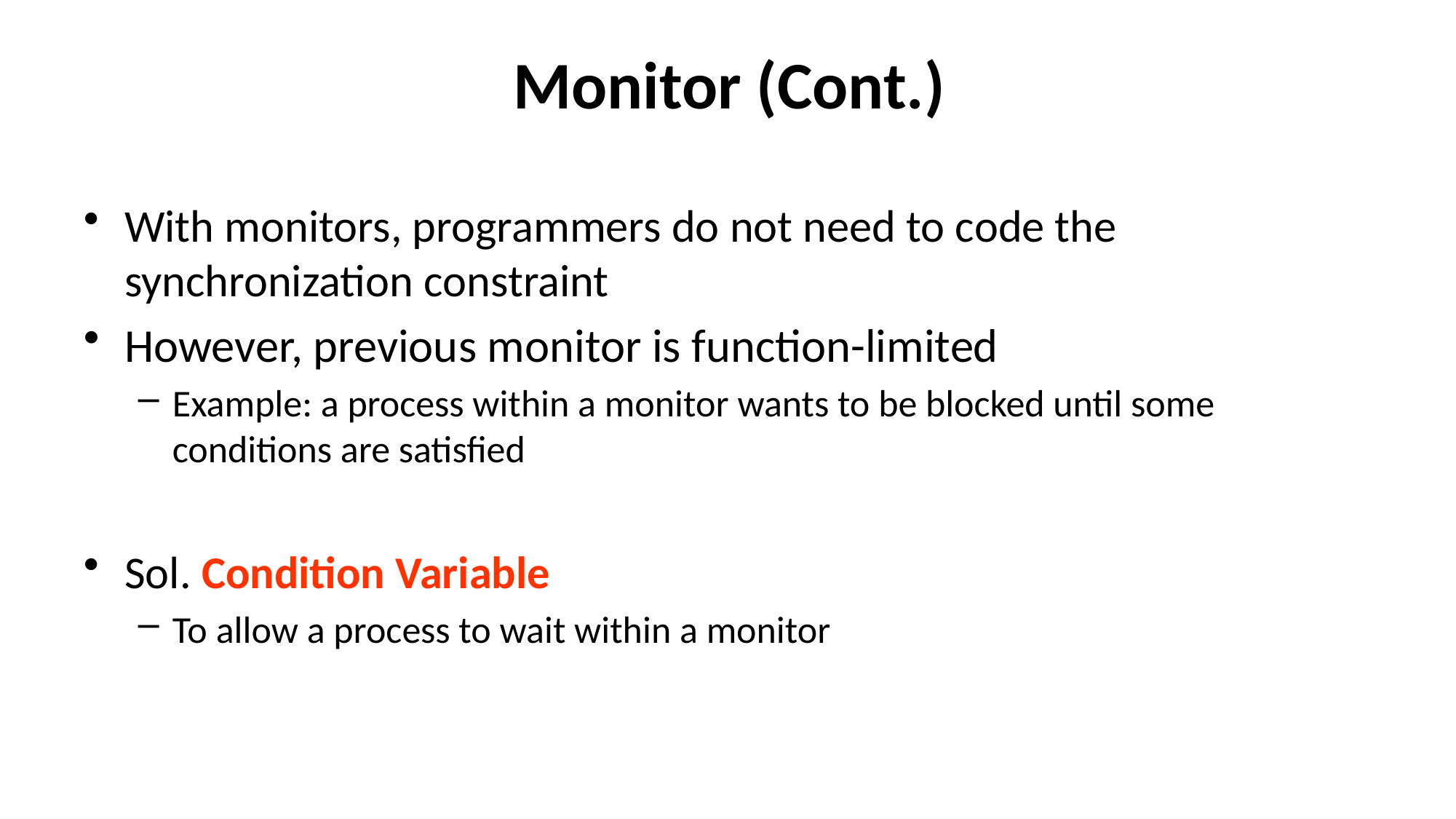

# Monitor (Cont.)
With monitors, programmers do not need to code the synchronization constraint
However, previous monitor is function-limited
Example: a process within a monitor wants to be blocked until some conditions are satisfied

Sol. Condition Variable
To allow a process to wait within a monitor